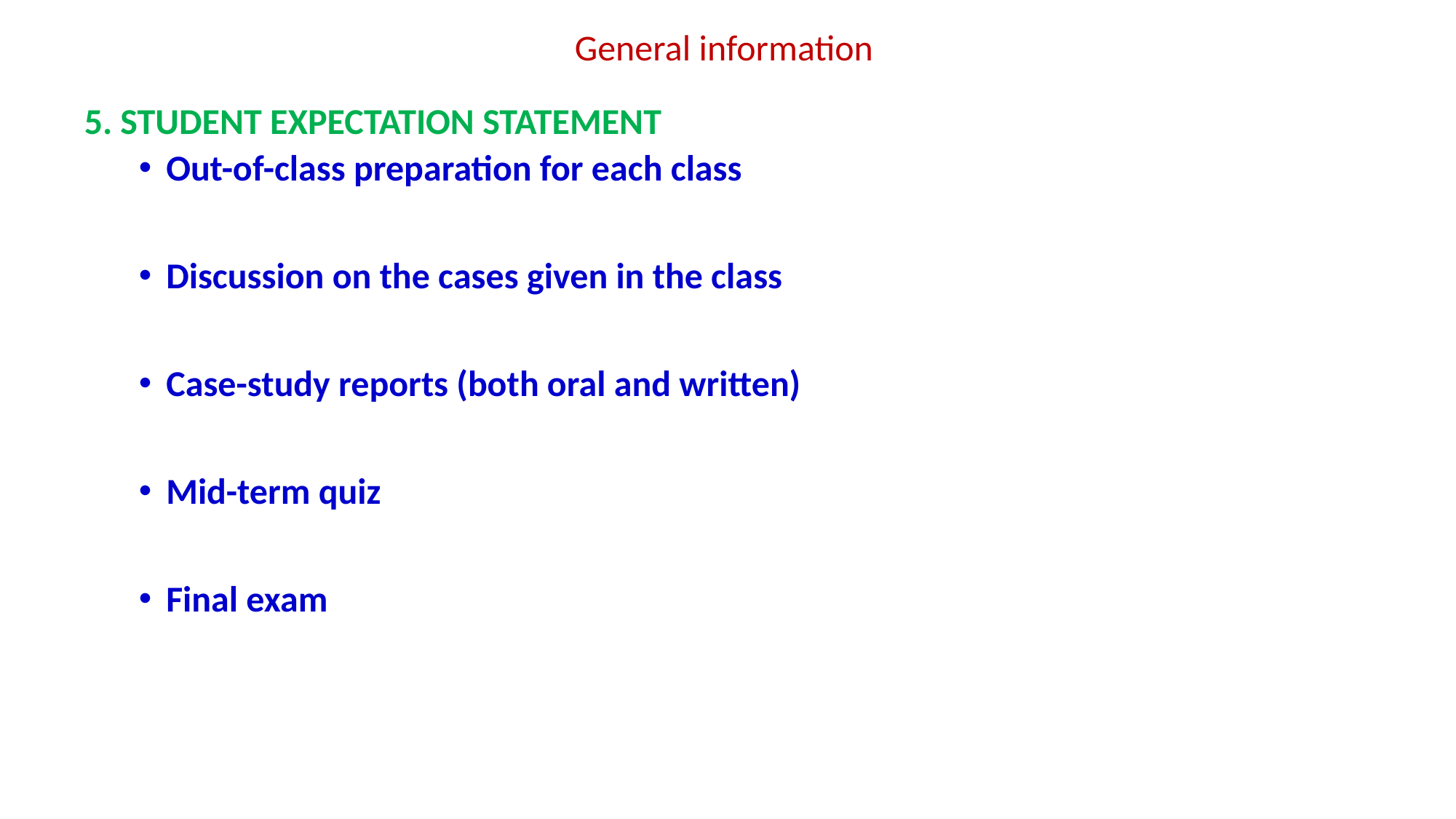

# General information
5. STUDENT EXPECTATION STATEMENT
Out-of-class preparation for each class

Discussion on the cases given in the class

Case-study reports (both oral and written)

Mid-term quiz

Final exam